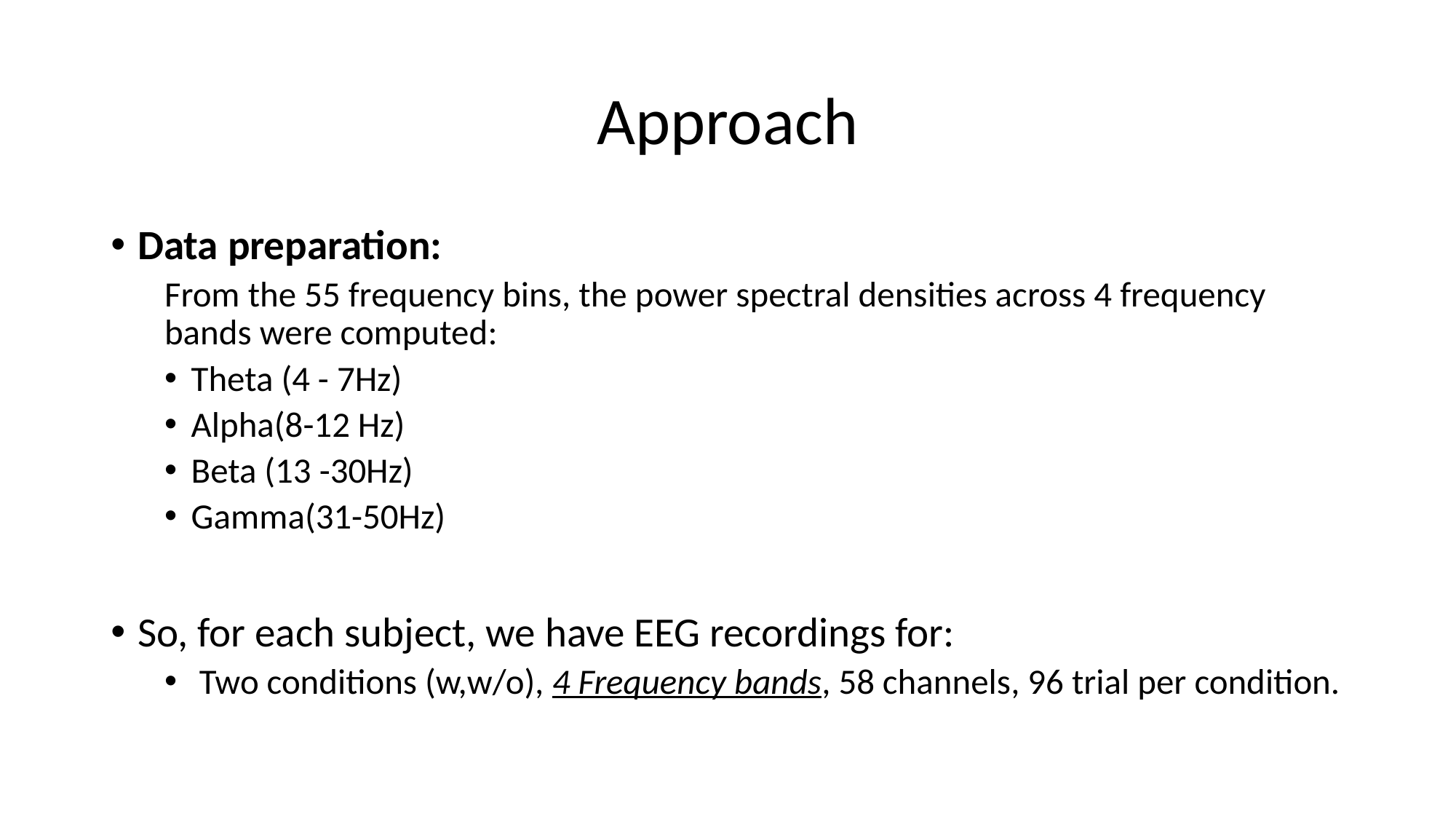

# Approach
Data preparation:
From the 55 frequency bins, the power spectral densities across 4 frequency bands were computed:
Theta (4 - 7Hz)
Alpha(8-12 Hz)
Beta (13 -30Hz)
Gamma(31-50Hz)

So, for each subject, we have EEG recordings for:
 Two conditions (w,w/o), 4 Frequency bands, 58 channels, 96 trial per condition.